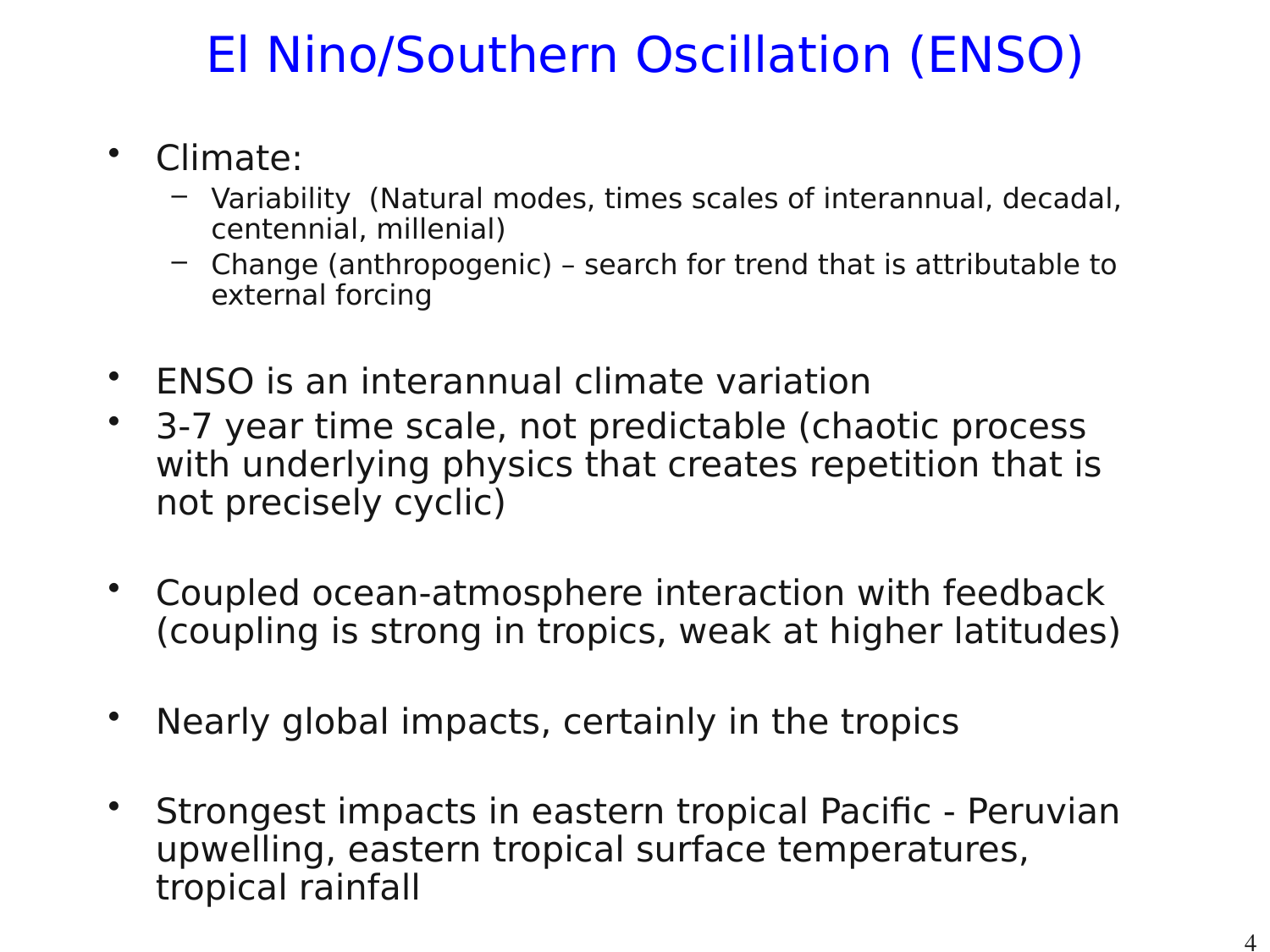

# El Nino/Southern Oscillation (ENSO)

Climate:
Variability  (Natural modes, times scales of interannual, decadal, centennial, millenial)
Change (anthropogenic) – search for trend that is attributable to external forcing

ENSO is an interannual climate variation
3-7 year time scale, not predictable (chaotic process with underlying physics that creates repetition that is not precisely cyclic)

Coupled ocean-atmosphere interaction with feedback (coupling is strong in tropics, weak at higher latitudes)

Nearly global impacts, certainly in the tropics

Strongest impacts in eastern tropical Pacific - Peruvian upwelling, eastern tropical surface temperatures, tropical rainfall
4